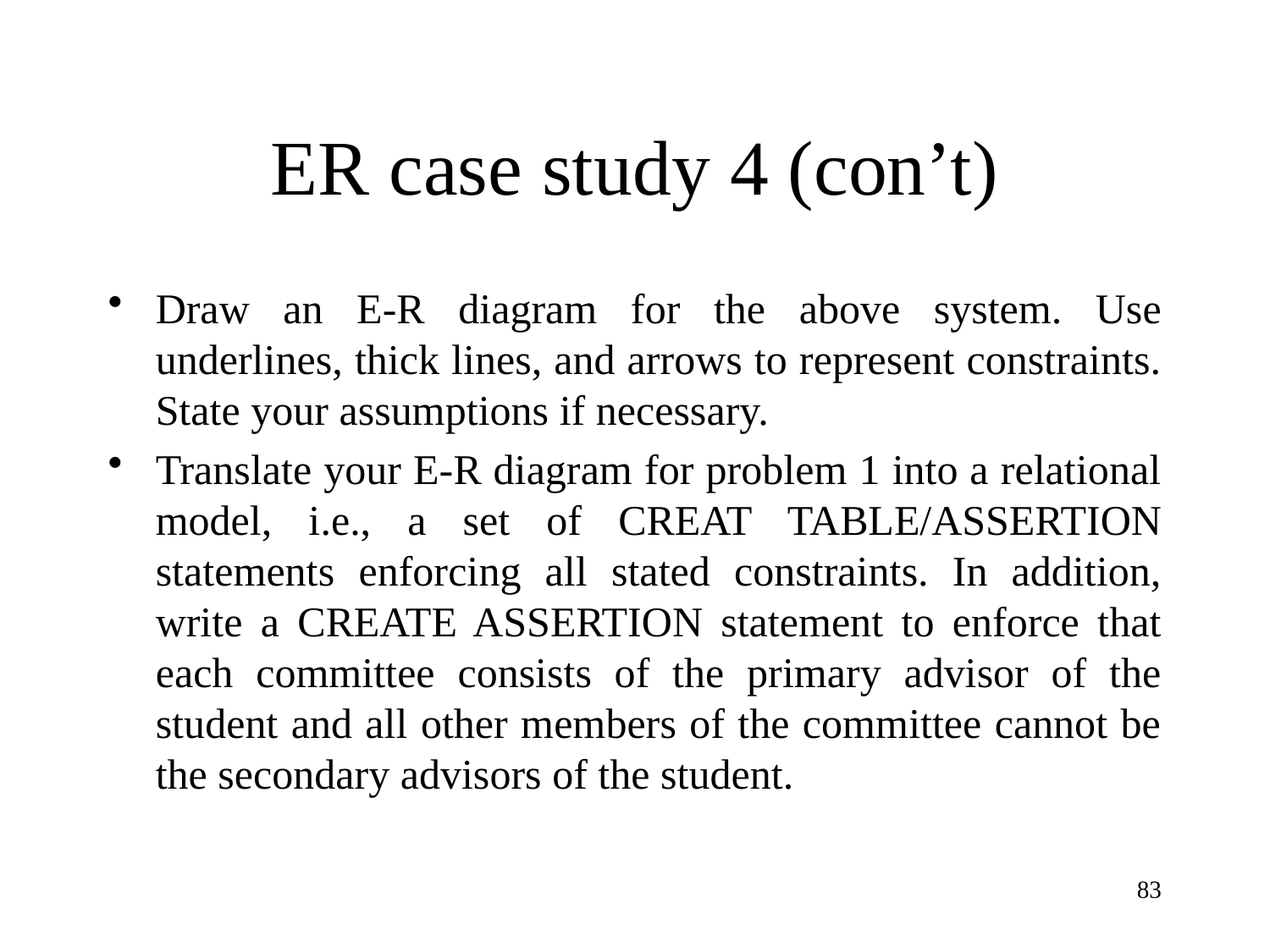

# ER case study 4 (con’t)
Draw an E-R diagram for the above system. Use underlines, thick lines, and arrows to represent constraints. State your assumptions if necessary.
Translate your E-R diagram for problem 1 into a relational model, i.e., a set of CREAT TABLE/ASSERTION statements enforcing all stated constraints. In addition, write a CREATE ASSERTION statement to enforce that each committee consists of the primary advisor of the student and all other members of the committee cannot be the secondary advisors of the student.

83